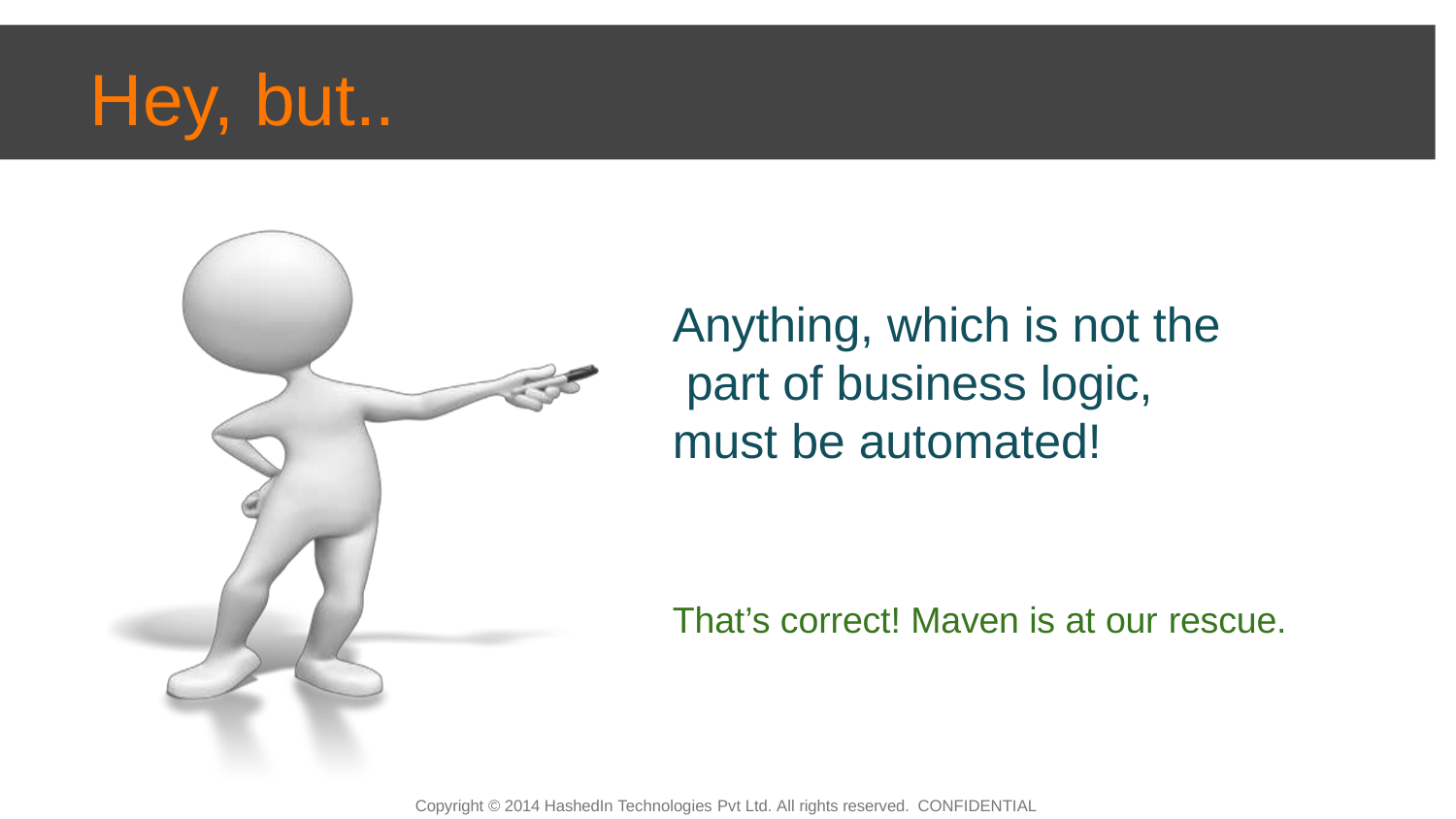

# Hey, but..

Anything, which is not the  part of business logic,  must be automated!
That’s correct! Maven is at our rescue.
Copyright © 2014 HashedIn Technologies Pvt Ltd. All rights reserved. CONFIDENTIAL